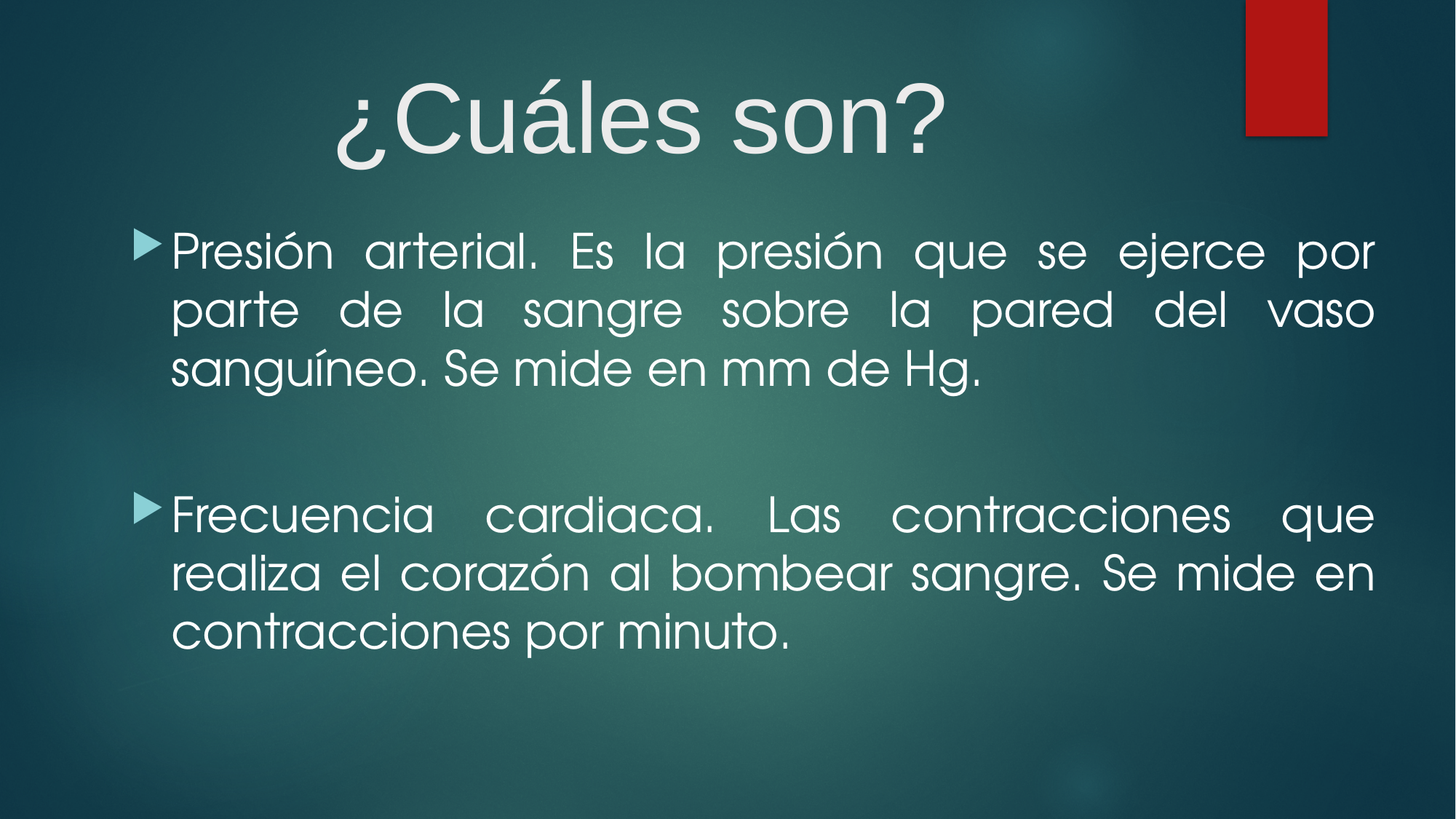

# ¿Cuáles son?
Presión arterial. Es la presión que se ejerce por parte de la sangre sobre la pared del vaso sanguíneo. Se mide en mm de Hg.

Frecuencia cardiaca. Las contracciones que realiza el corazón al bombear sangre. Se mide en contracciones por minuto.